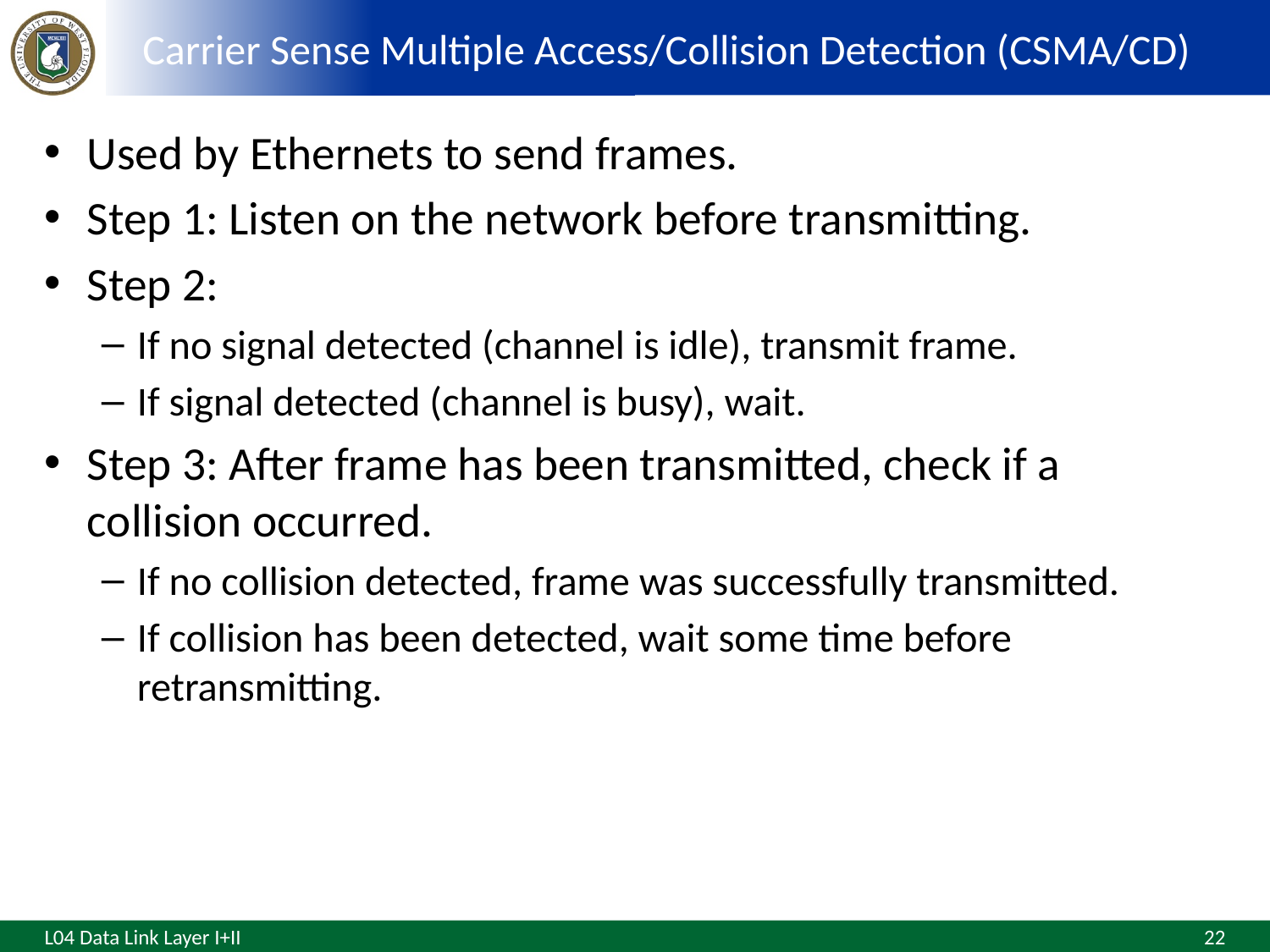

# Carrier Sense Multiple Access/Collision Detection (CSMA/CD)
Used by Ethernets to send frames.
Step 1: Listen on the network before transmitting.
Step 2:
If no signal detected (channel is idle), transmit frame.
If signal detected (channel is busy), wait.
Step 3: After frame has been transmitted, check if a collision occurred.
If no collision detected, frame was successfully transmitted.
If collision has been detected, wait some time before retransmitting.

22
L04 Data Link Layer I+II